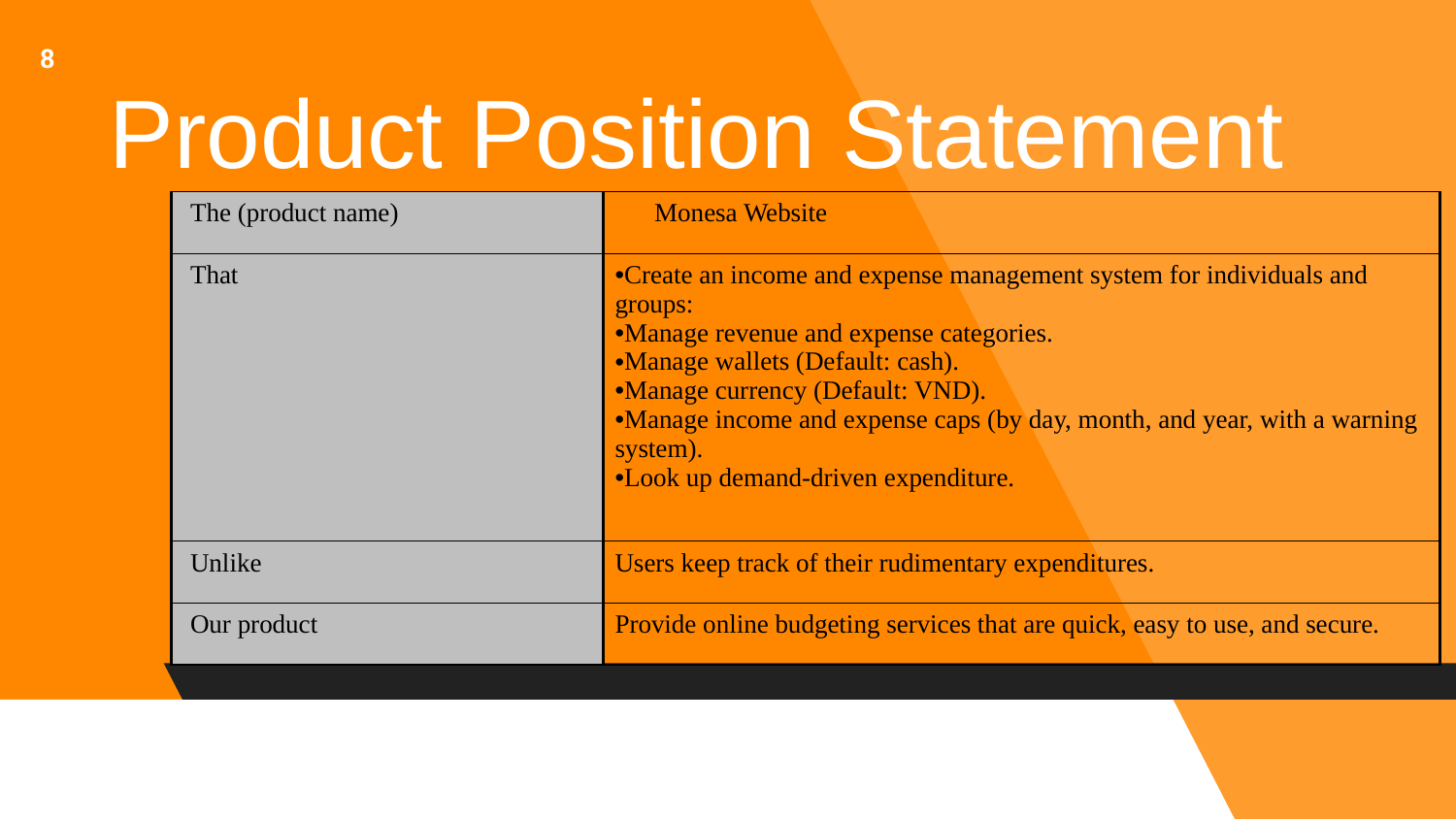

8
# Product Position Statement

| The (product name) | Monesa Website |
| --- | --- |
| That | Create an income and expense management system for individuals and groups: Manage revenue and expense categories. Manage wallets (Default: cash). Manage currency (Default: VND). Manage income and expense caps (by day, month, and year, with a warning system). Look up demand-driven expenditure. |
| Unlike | Users keep track of their rudimentary expenditures. |
| Our product | Provide online budgeting services that are quick, easy to use, and secure. |